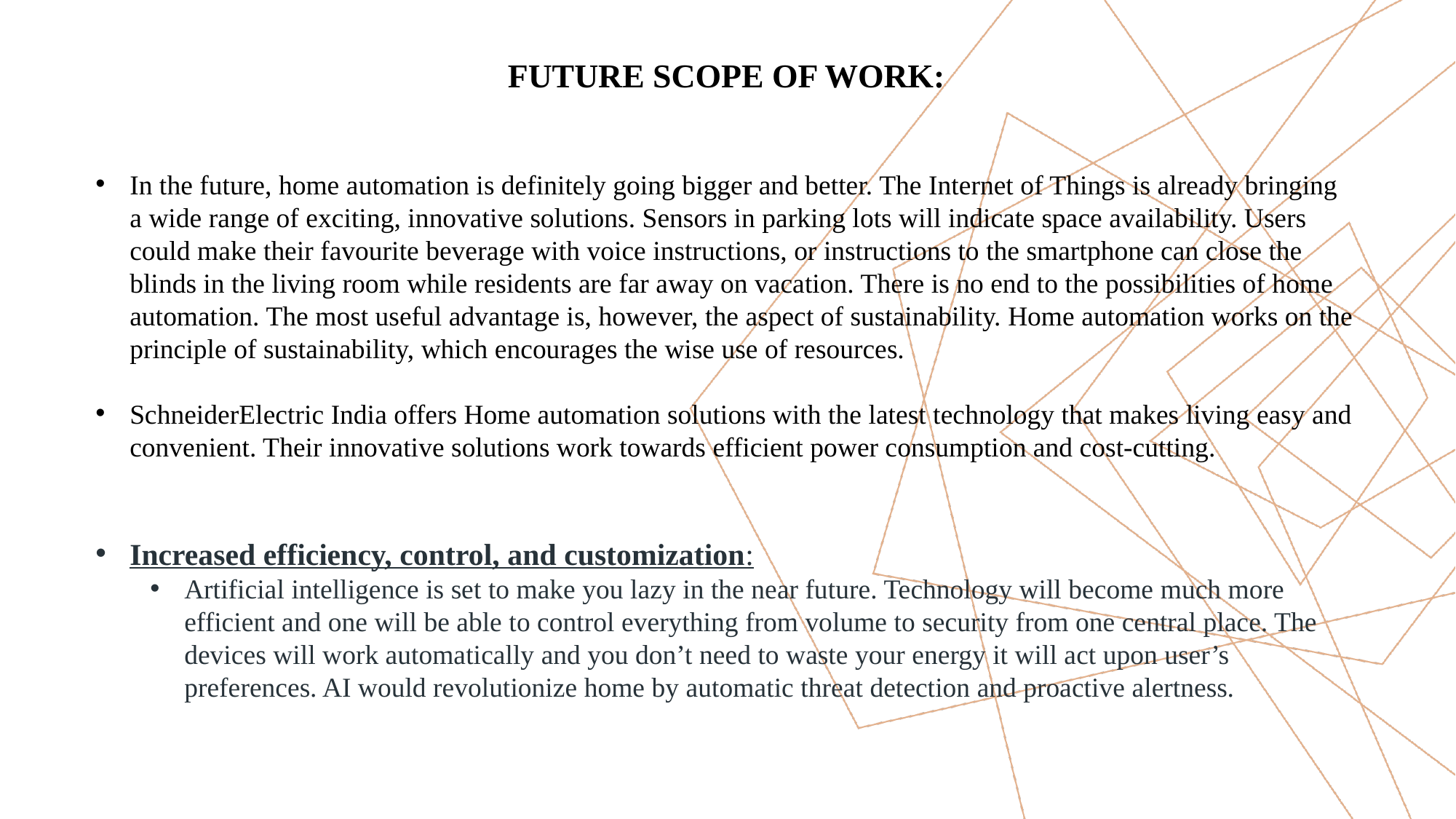

FUTURE SCOPE OF WORK:

In the future, home automation is definitely going bigger and better. The Internet of Things is already bringing a wide range of exciting, innovative solutions. Sensors in parking lots will indicate space availability. Users could make their favourite beverage with voice instructions, or instructions to the smartphone can close the blinds in the living room while residents are far away on vacation. There is no end to the possibilities of home automation. The most useful advantage is, however, the aspect of sustainability. Home automation works on the principle of sustainability, which encourages the wise use of resources.

SchneiderElectric India offers Home automation solutions with the latest technology that makes living easy and convenient. Their innovative solutions work towards efficient power consumption and cost-cutting.

Increased efficiency, control, and customization:
Artificial intelligence is set to make you lazy in the near future. Technology will become much more efficient and one will be able to control everything from volume to security from one central place. The devices will work automatically and you don’t need to waste your energy it will act upon user’s preferences. AI would revolutionize home by automatic threat detection and proactive alertness.